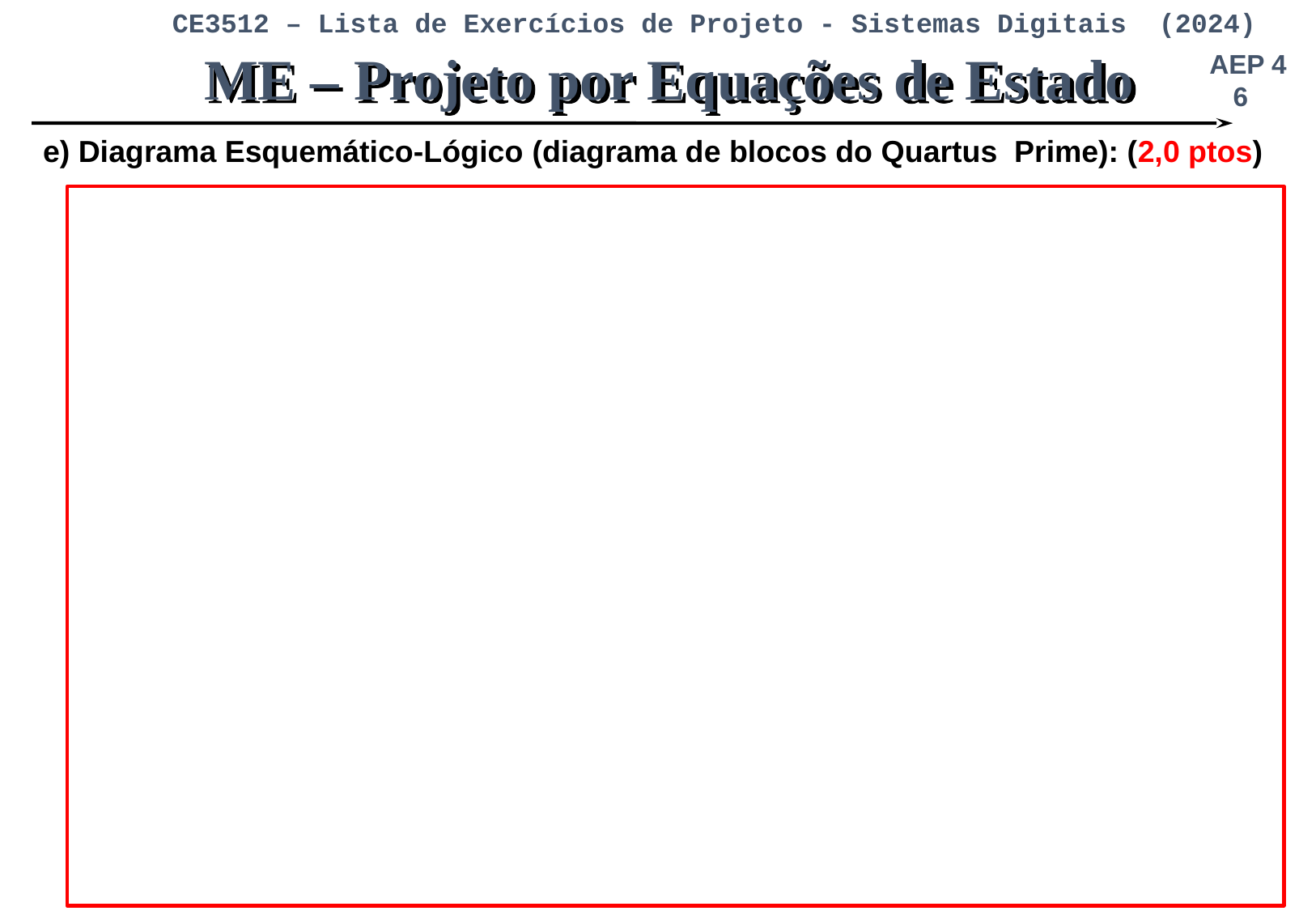

ME – Projeto por Equações de Estado
e) Diagrama Esquemático-Lógico (diagrama de blocos do Quartus  Prime): (2,0 ptos)